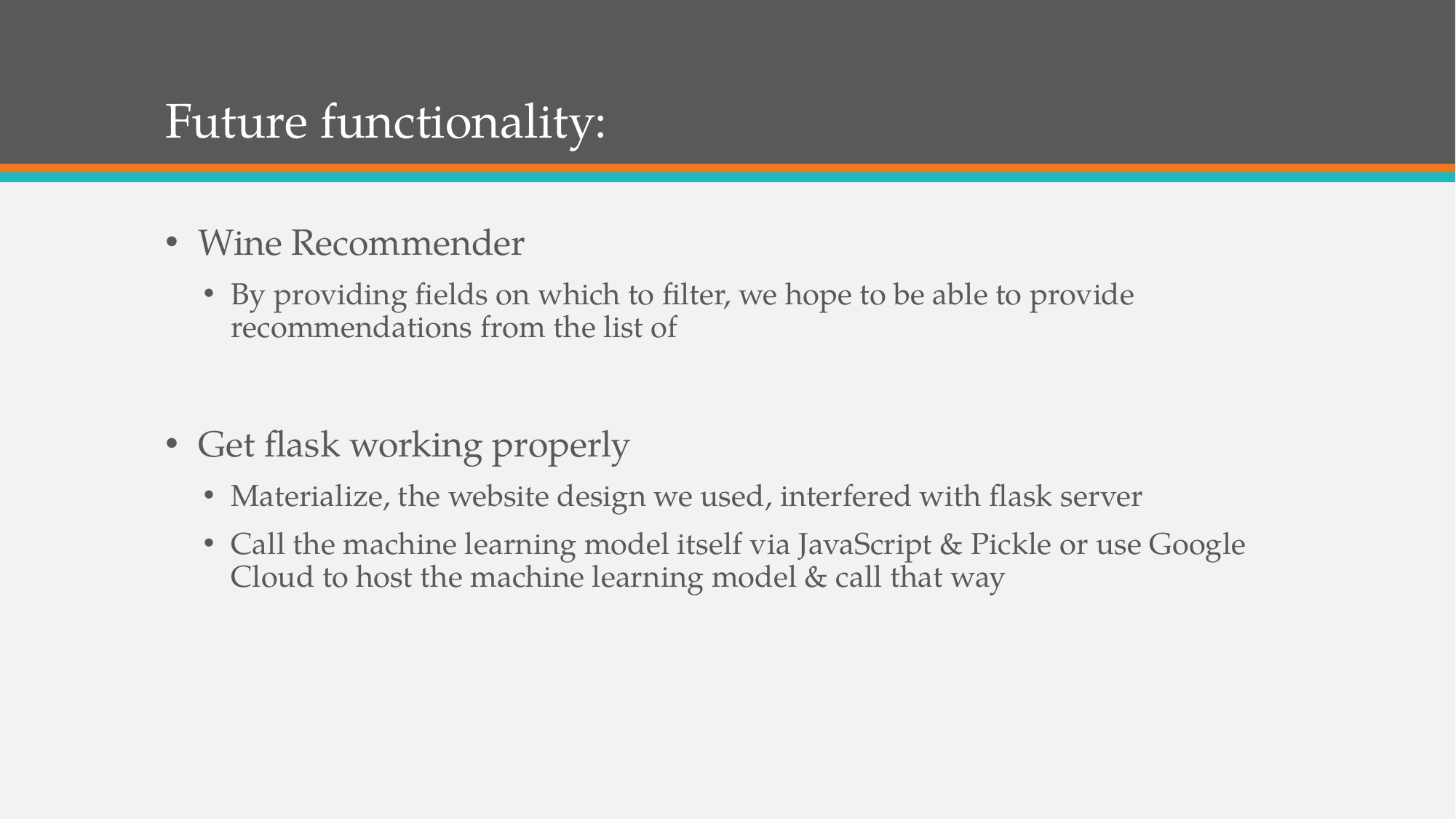

# Future functionality:
Wine Recommender
By providing fields on which to filter, we hope to be able to provide recommendations from the list of

Get flask working properly
Materialize, the website design we used, interfered with flask server
Call the machine learning model itself via JavaScript & Pickle or use Google Cloud to host the machine learning model & call that way